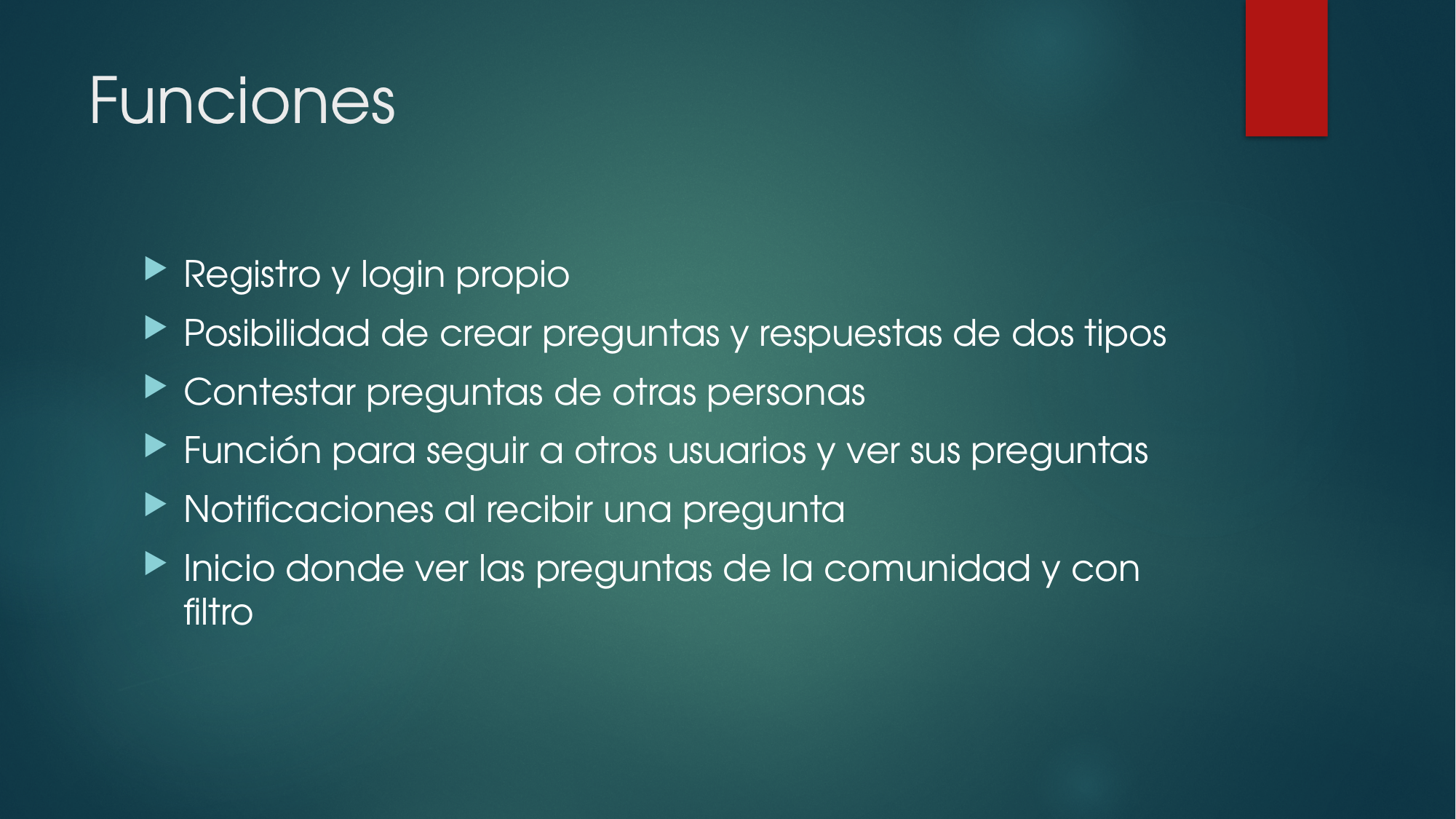

# Funciones
Registro y login propio
Posibilidad de crear preguntas y respuestas de dos tipos
Contestar preguntas de otras personas
Función para seguir a otros usuarios y ver sus preguntas
Notificaciones al recibir una pregunta
Inicio donde ver las preguntas de la comunidad y con filtro